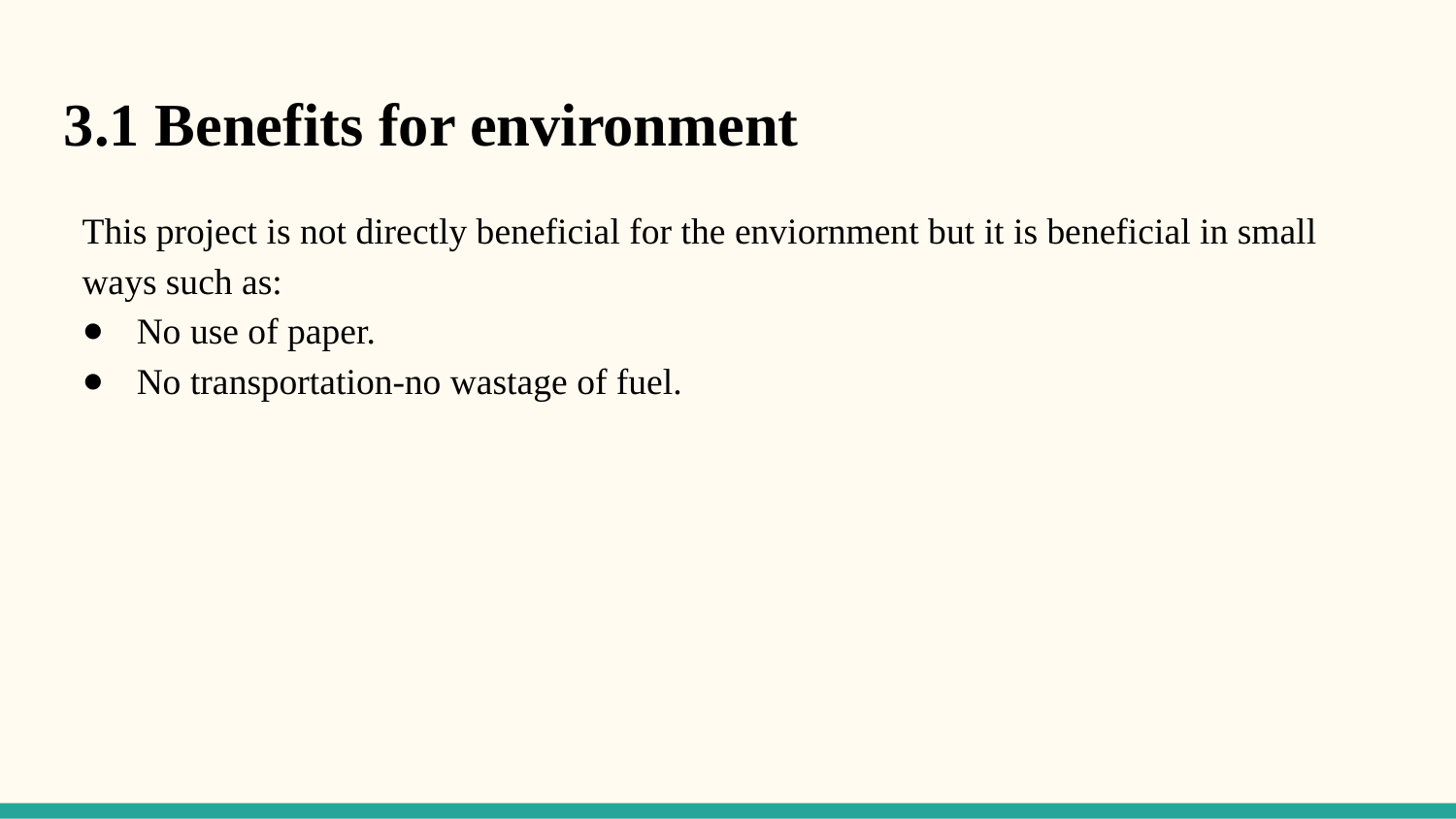

3.1 Benefits for environment
This project is not directly beneficial for the enviornment but it is beneficial in small ways such as:
No use of paper.
No transportation-no wastage of fuel.